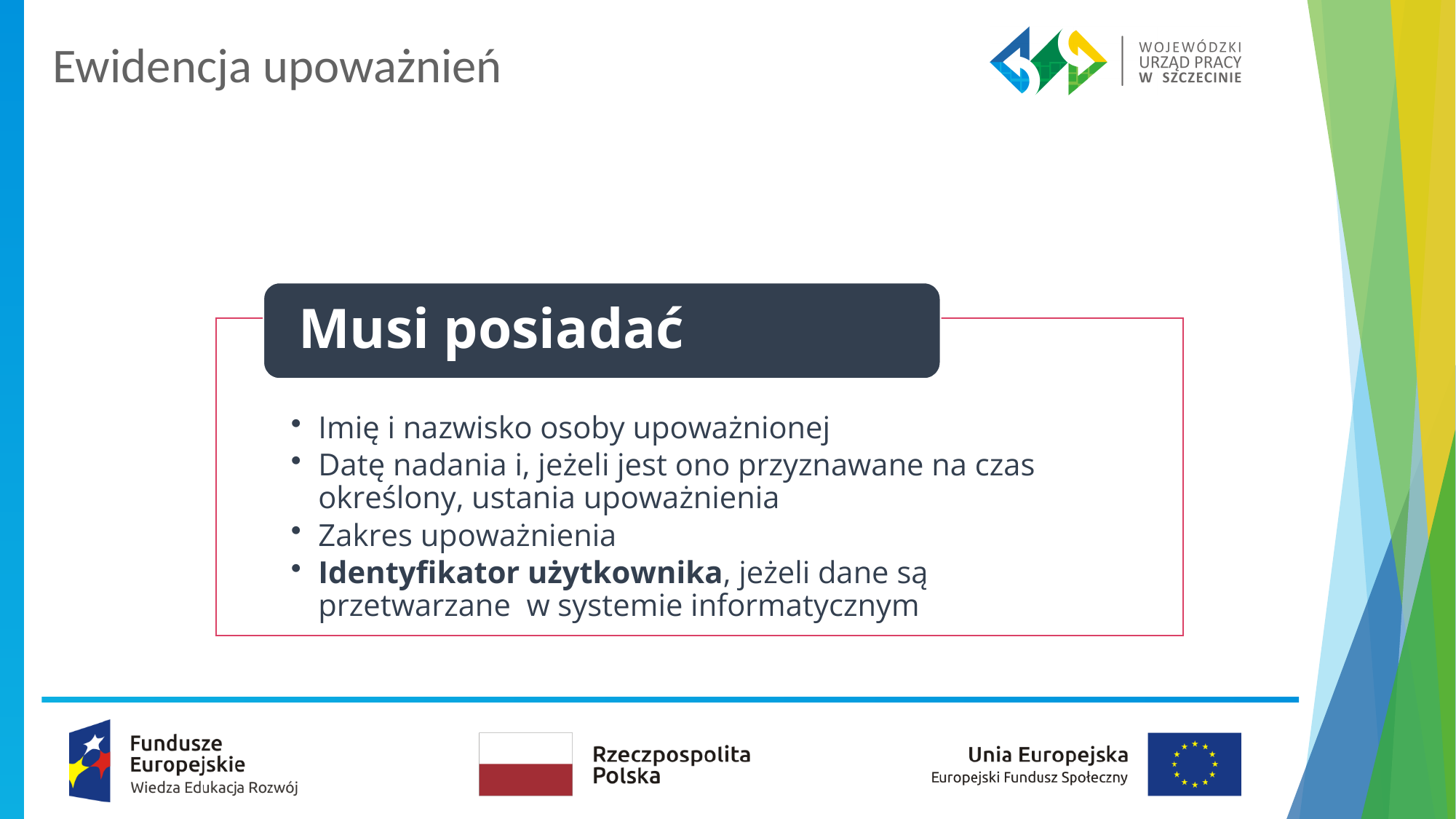

# Ewidencja upoważnień
Imię i nazwisko osoby upoważnionej
Datę nadania i, jeżeli jest ono przyznawane na czas określony, ustania upoważnienia
Zakres upoważnienia
Identyfikator użytkownika, jeżeli dane są przetwarzane  w systemie informatycznym
Musi posiadać